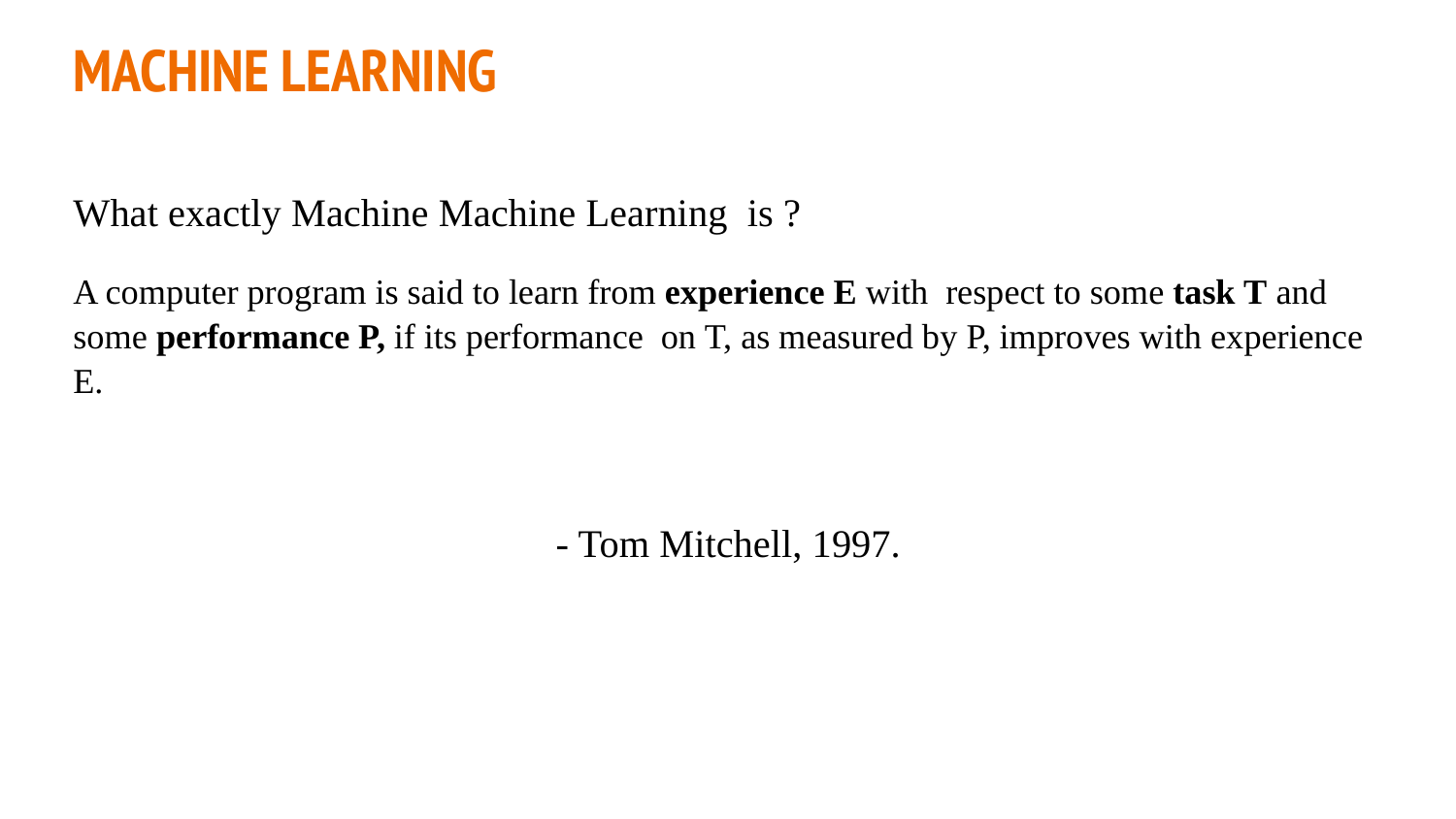

MACHINE LEARNING

What exactly Machine Machine Learning  is ?
A computer program is said to learn from experience E with  respect to some task T and some performance P, if its performance  on T, as measured by P, improves with experience E.

- Tom Mitchell, 1997.